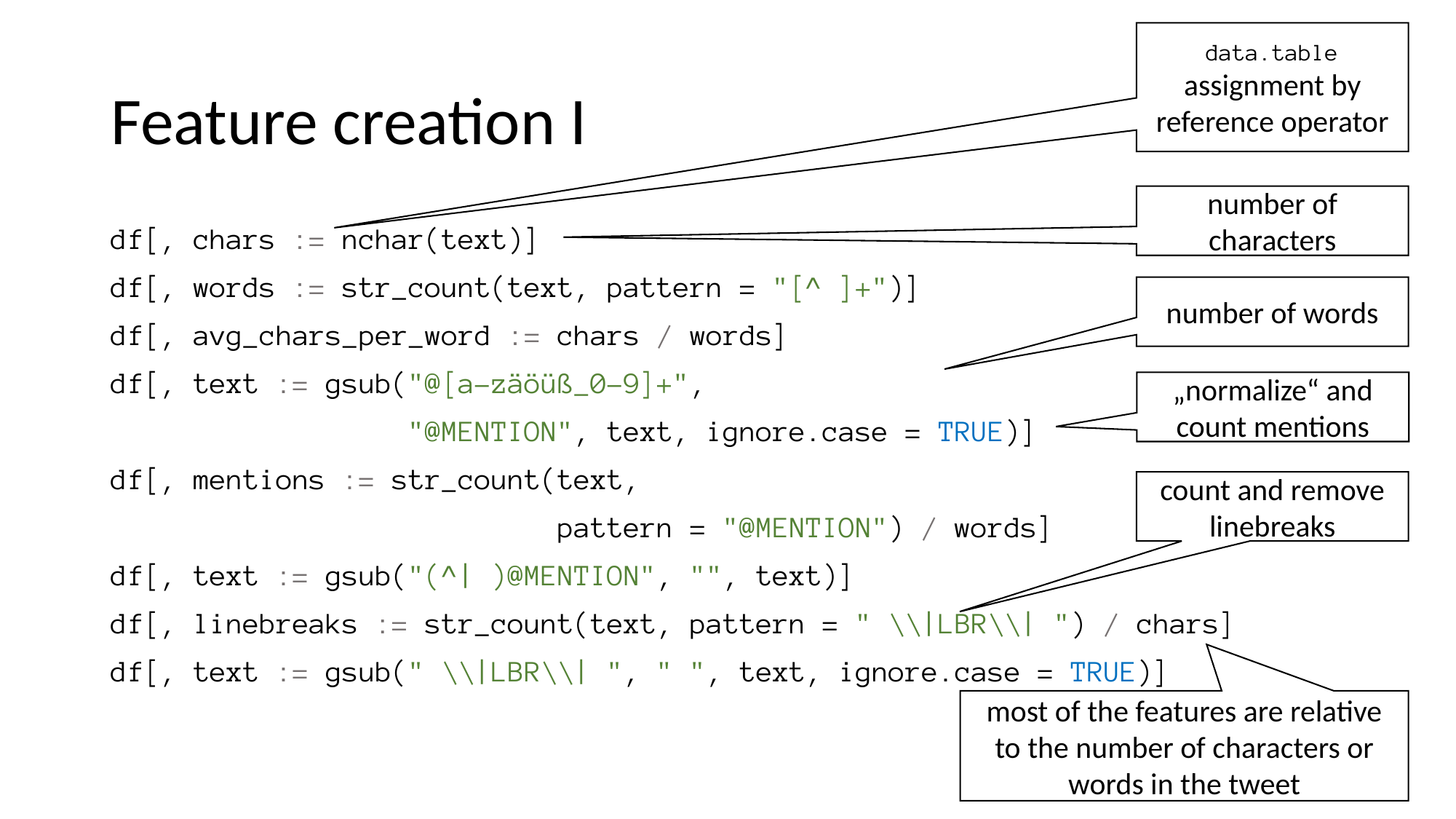

data.table assignment by reference operator
# Feature creation I
number of characters
df[, chars := nchar(text)]
df[, words := str_count(text, pattern = "[^ ]+")]
df[, avg_chars_per_word := chars / words]
df[, text := gsub("@[a-zäöüß_0-9]+",
                  "@MENTION", text, ignore.case = TRUE)]
df[, mentions := str_count(text,
                           pattern = "@MENTION") / words]
df[, text := gsub("(^| )@MENTION", "", text)]
df[, linebreaks := str_count(text, pattern = " \\|LBR\\| ") / chars]
df[, text := gsub(" \\|LBR\\| ", " ", text, ignore.case = TRUE)]
number of words
„normalize“ and count mentions
count and remove linebreaks
most of the features are relative to the number of characters or words in the tweet